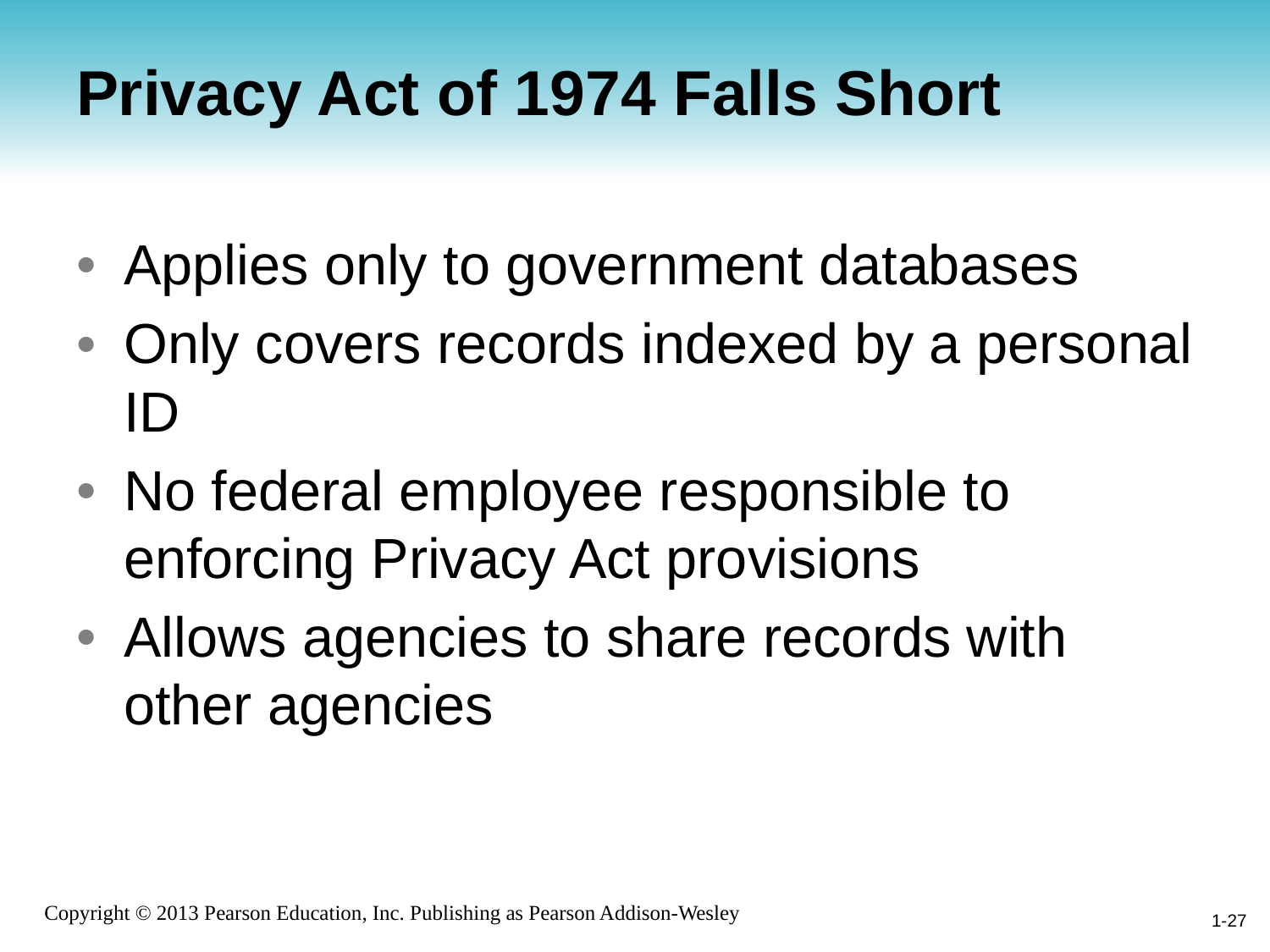

# Privacy Act of 1974 Falls Short
Applies only to government databases
Only covers records indexed by a personal ID
No federal employee responsible to enforcing Privacy Act provisions
Allows agencies to share records with other agencies
1-27